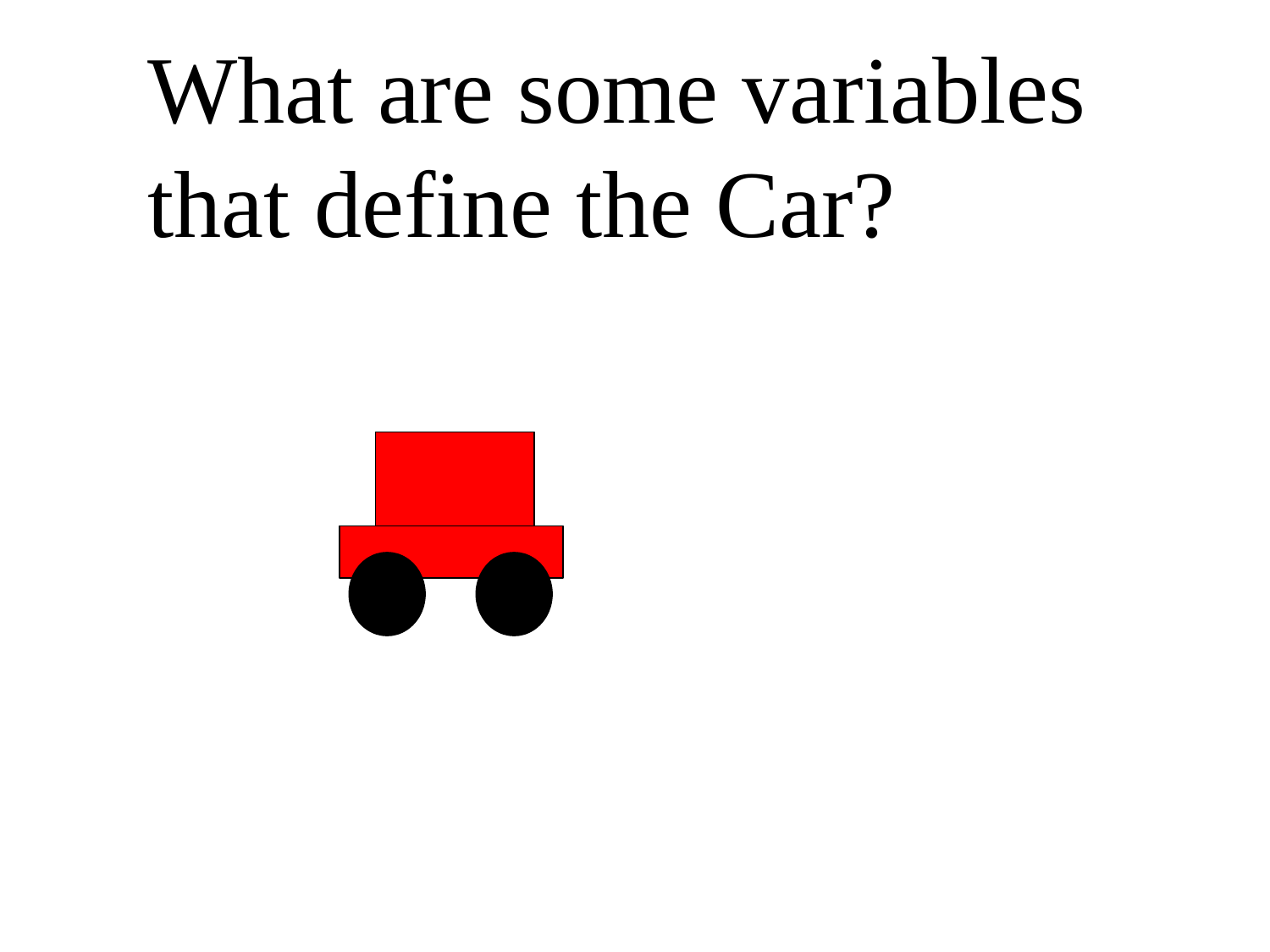

What are some variables that define the Car?